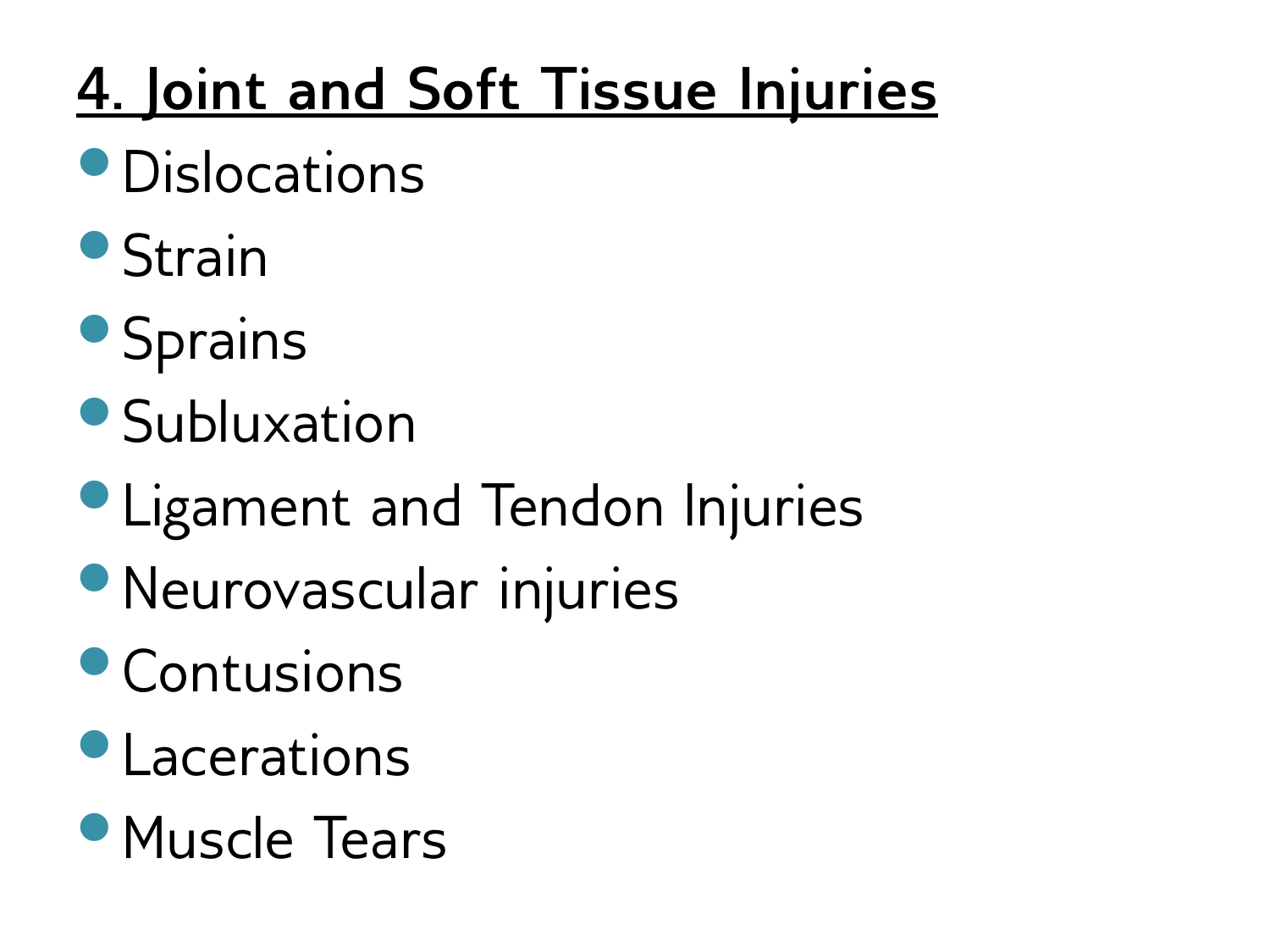

4. Joint and Soft Tissue Injuries
Dislocations
Strain
Sprains
Subluxation
Ligament and Tendon Injuries
Neurovascular injuries
Contusions
Lacerations
Muscle Tears